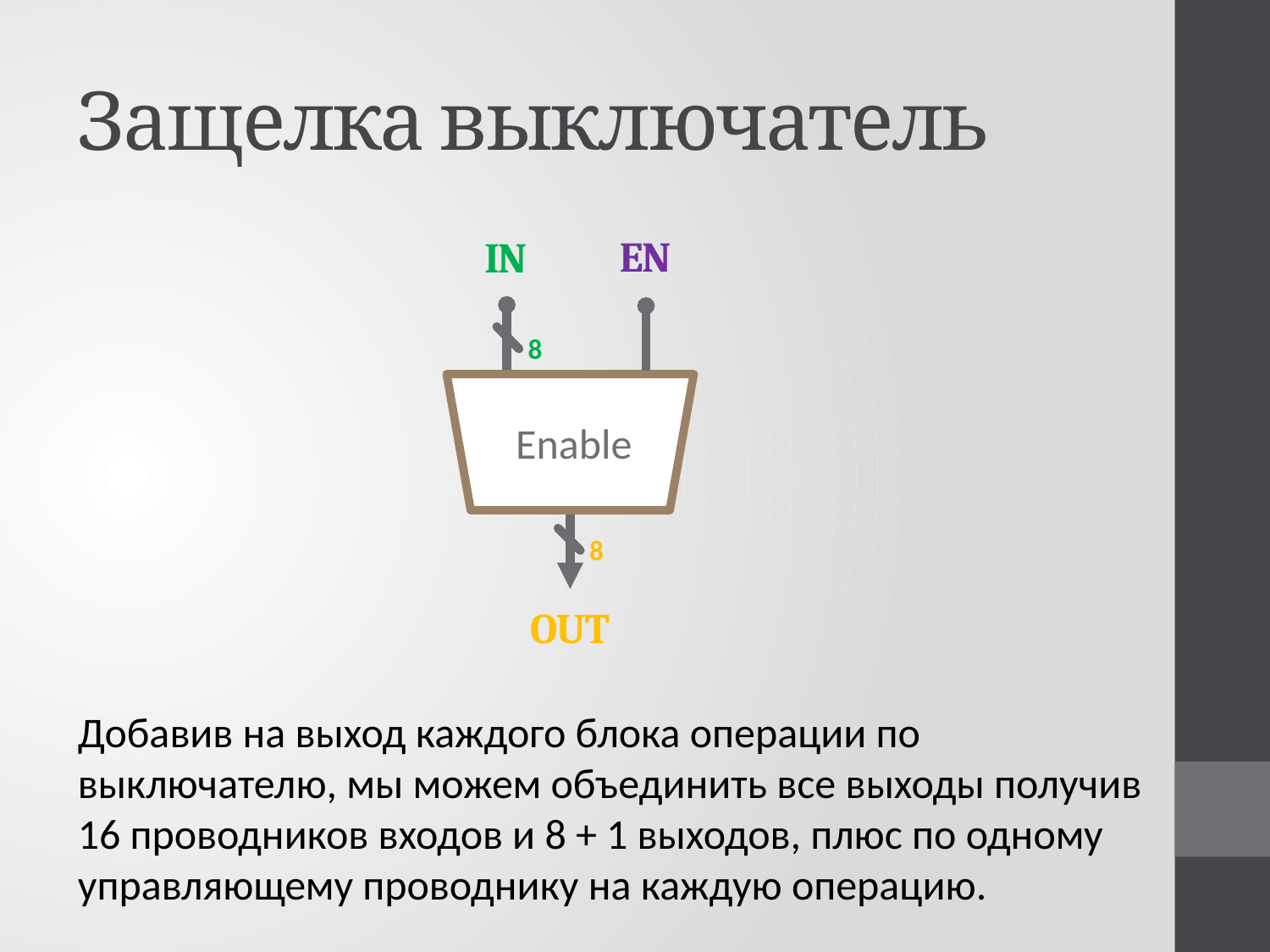

# Защелка выключатель
EN
IN
8

Enable
8
OUT
Добавив на выход каждого блока операции по выключателю, мы можем объединить все выходы получив 16 проводников входов и 8 + 1 выходов, плюс по одному управляющему проводнику на каждую операцию.